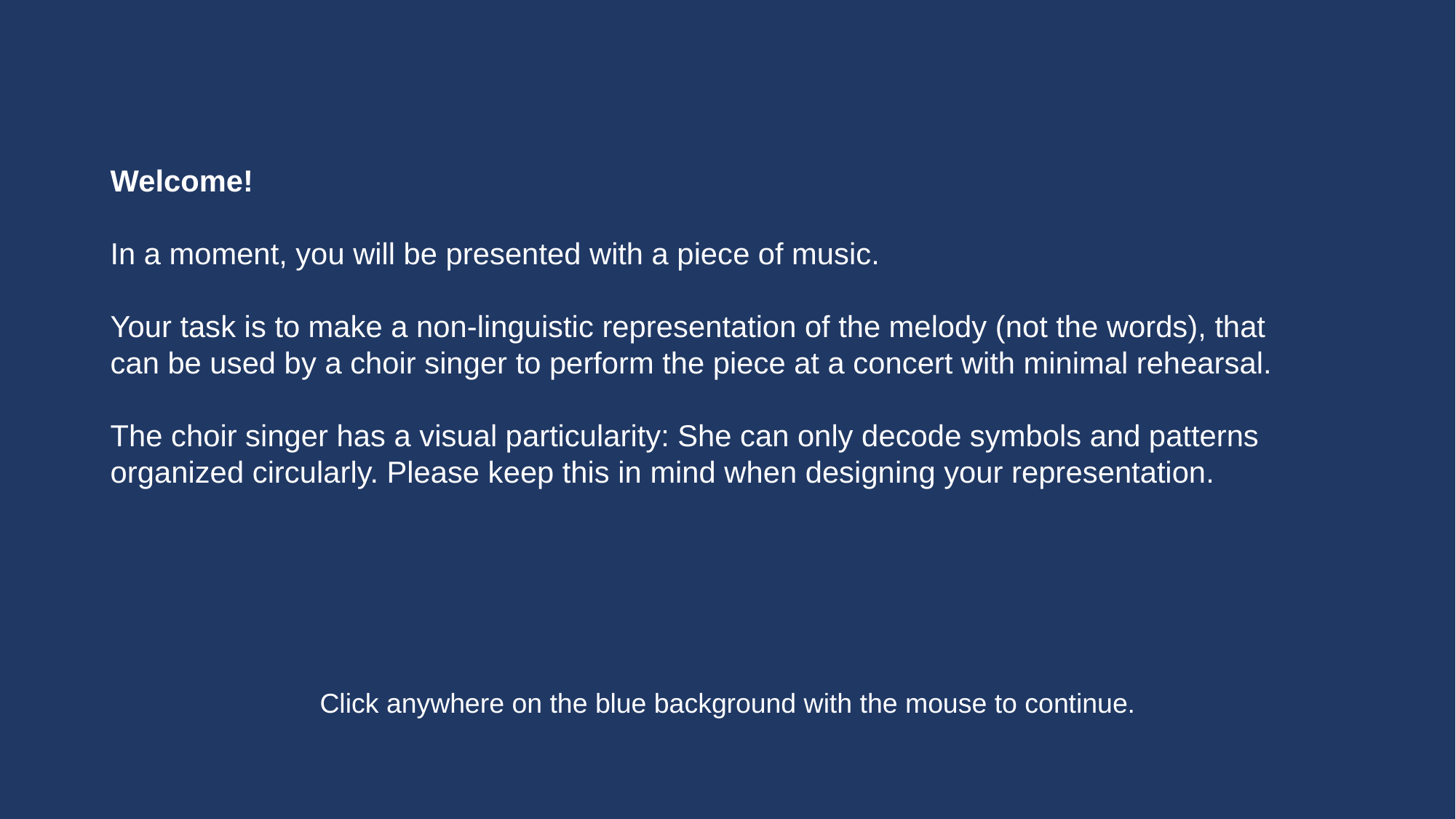

Welcome!

In a moment, you will be presented with a piece of music.

Your task is to make a non-linguistic representation of the melody (not the words), that can be used by a choir singer to perform the piece at a concert with minimal rehearsal.

The choir singer has a visual particularity: She can only decode symbols and patterns organized circularly. Please keep this in mind when designing your representation.
Click anywhere on the blue background with the mouse to continue.